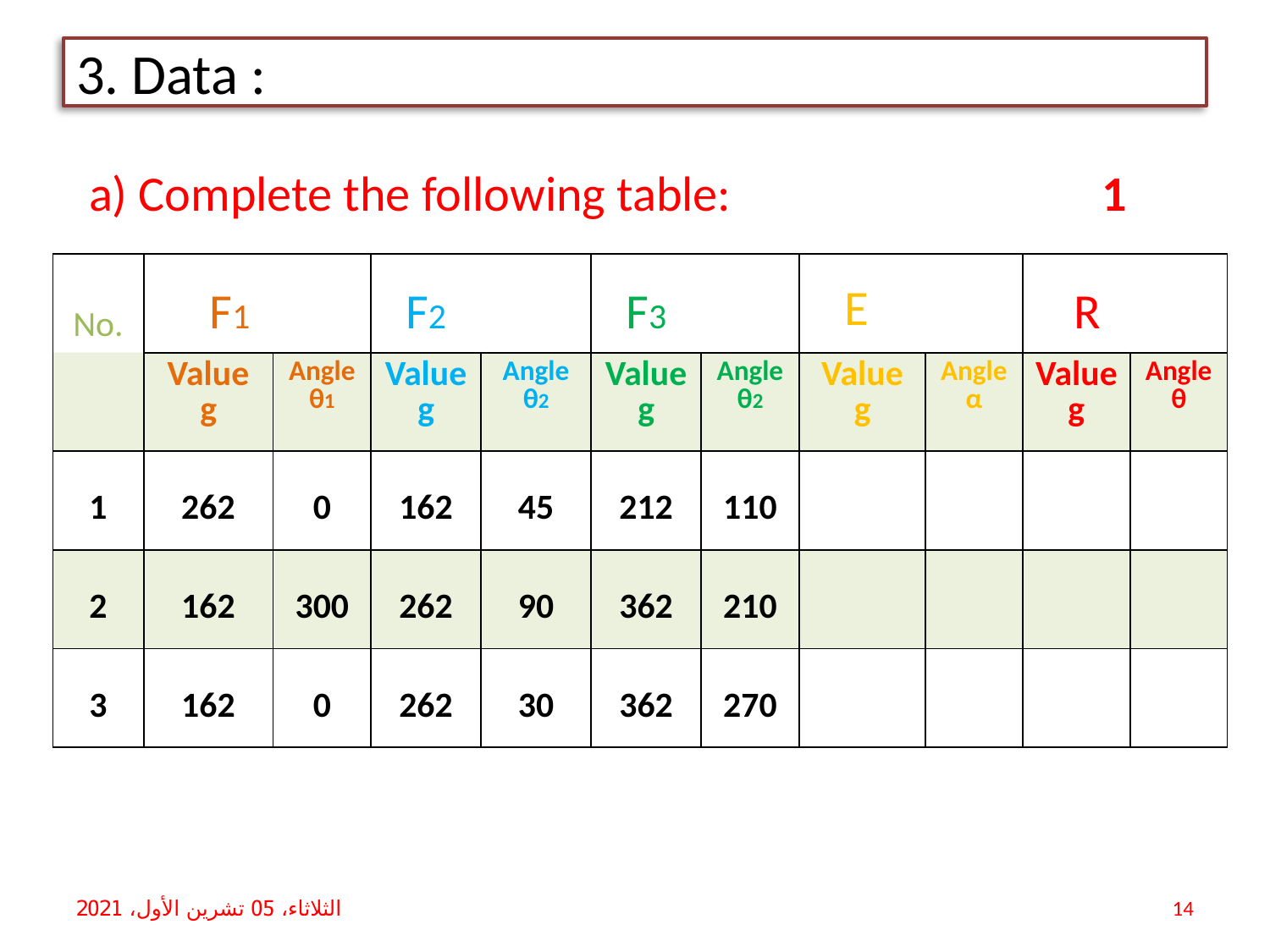

# 3. Data :
 a) Complete the following table:                                 1

| No. | F1 |  | F2 |  | F3 |  | E |  | R |  |
| --- | --- | --- | --- | --- | --- | --- | --- | --- | --- | --- |
|  | Value g | Angle θ1 | Value g | Angle θ2 | Value g | Angle θ2 | Value g | Angle α | Value g | Angle θ |
| 1 | 262 | 0 | 162 | 45 | 212 | 110 |  |  |  |  |
| 2 | 162 | 300 | 262 | 90 | 362 | 210 |  |  |  |  |
| 3 | 162 | 0 | 262 | 30 | 362 | 270 |  |  |  |  |
الثلاثاء، 05 تشرين الأول، 2021
14